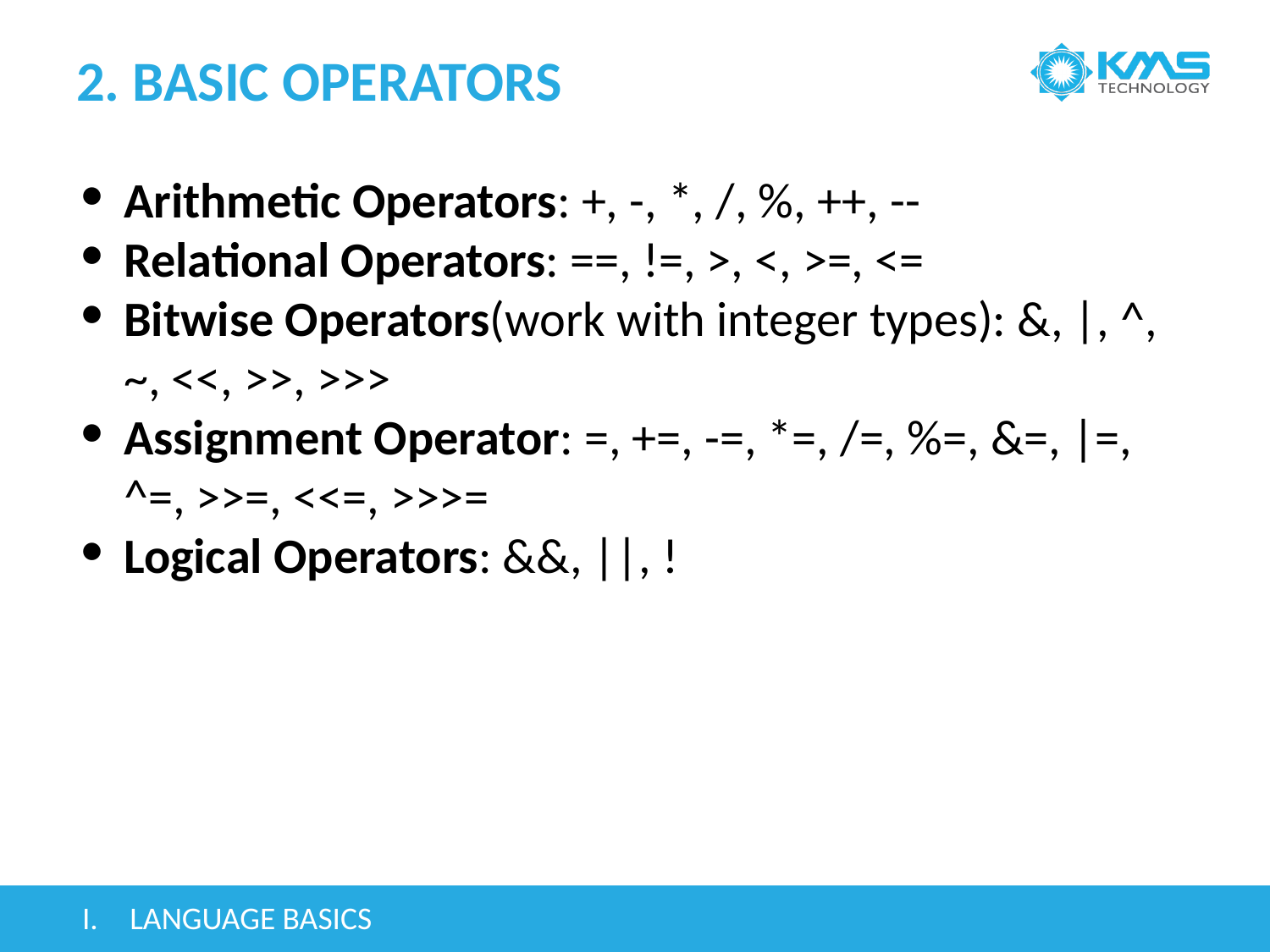

# 2. BASIC OPERATORS

Arithmetic Operators: +, -, *, /, %, ++, --
Relational Operators: ==, !=, >, <, >=, <=
Bitwise Operators(work with integer types): &, |, ^, ~, <<, >>, >>>
Assignment Operator: =, +=, -=, *=, /=, %=, &=, |=, ^=, >>=, <<=, >>>=
Logical Operators: &&, ||, !
LANGUAGE BASICS